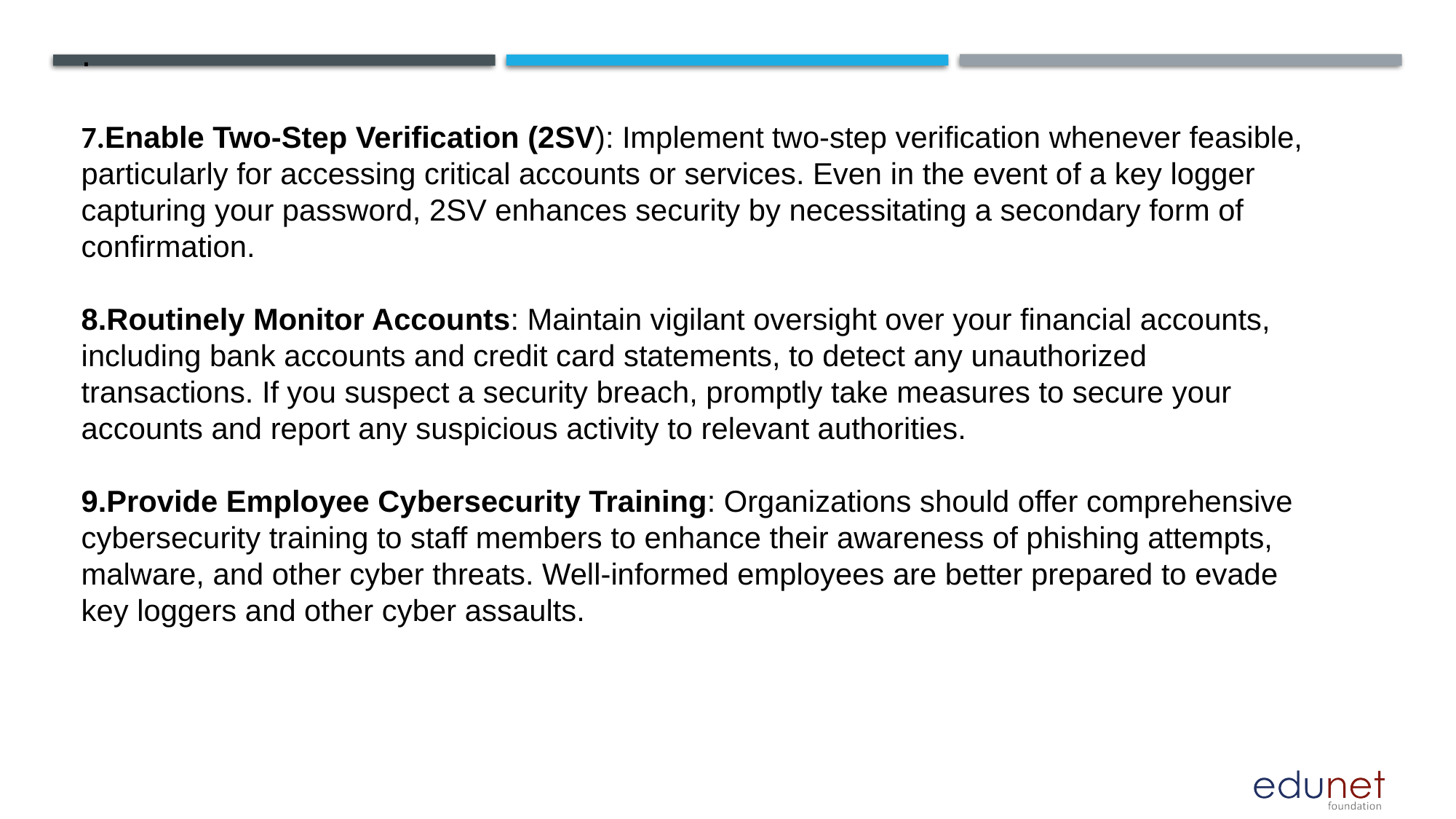

.

7.Enable Two-Step Verification (2SV): Implement two-step verification whenever feasible, particularly for accessing critical accounts or services. Even in the event of a key logger capturing your password, 2SV enhances security by necessitating a secondary form of confirmation.

8.Routinely Monitor Accounts: Maintain vigilant oversight over your financial accounts, including bank accounts and credit card statements, to detect any unauthorized transactions. If you suspect a security breach, promptly take measures to secure your accounts and report any suspicious activity to relevant authorities.

9.Provide Employee Cybersecurity Training: Organizations should offer comprehensive cybersecurity training to staff members to enhance their awareness of phishing attempts, malware, and other cyber threats. Well-informed employees are better prepared to evade key loggers and other cyber assaults.